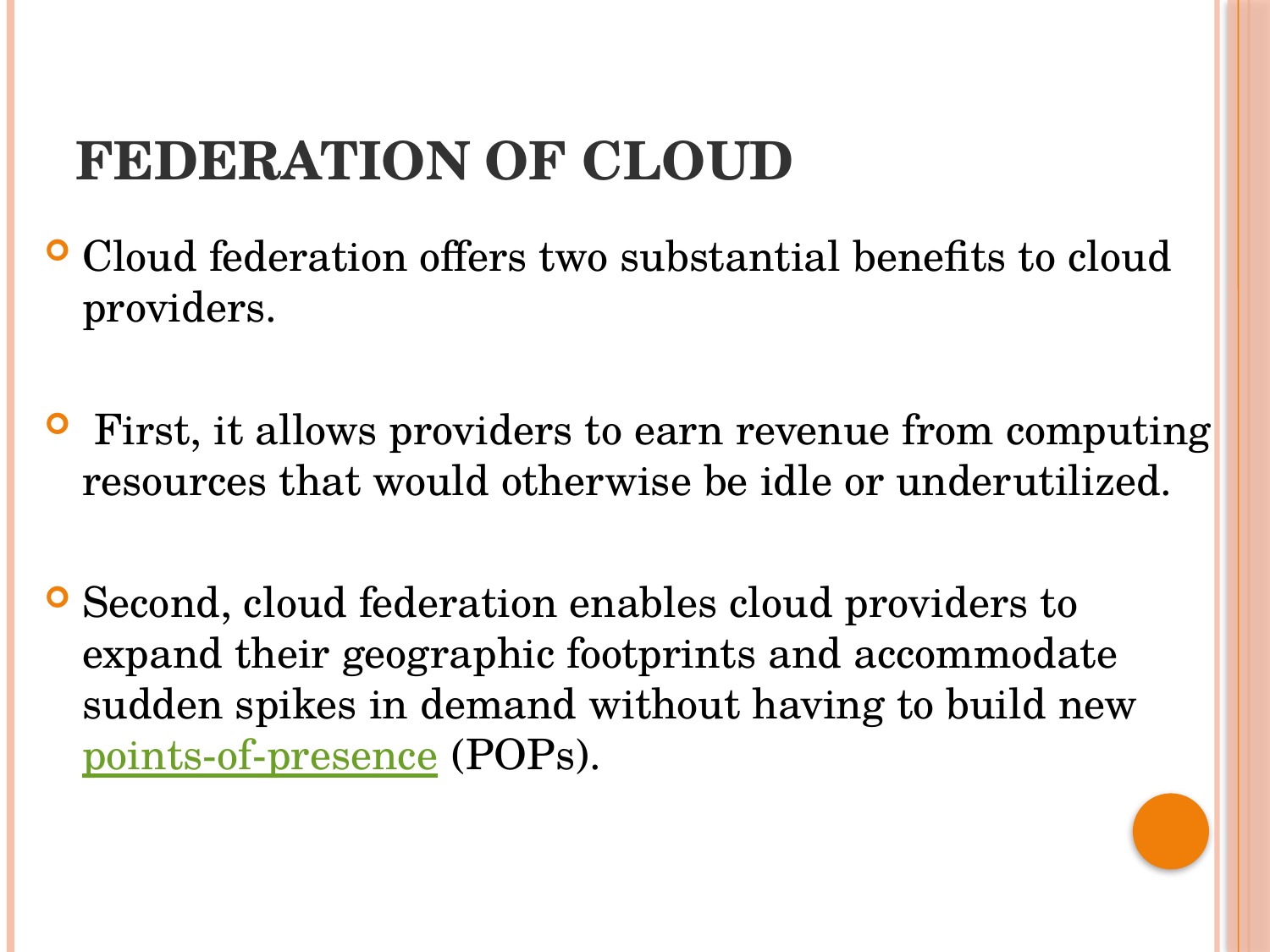

# Federation of cloud
Cloud federation offers two substantial benefits to cloud providers.

 First, it allows providers to earn revenue from computing resources that would otherwise be idle or underutilized.

Second, cloud federation enables cloud providers to expand their geographic footprints and accommodate sudden spikes in demand without having to build new points-of-presence (POPs).